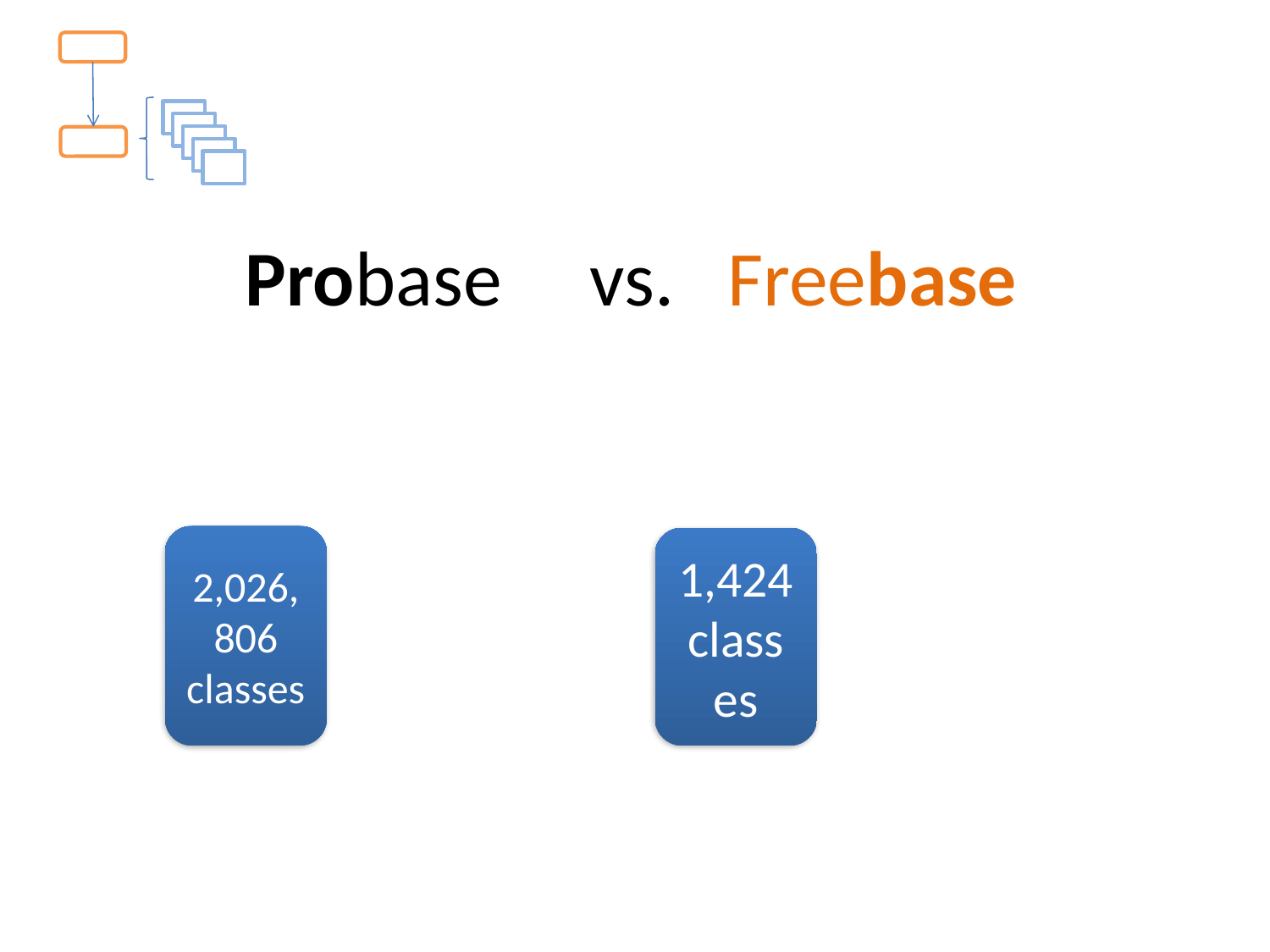

# Probase     vs.   Freebase
2,026,806
classes
1,424
classes